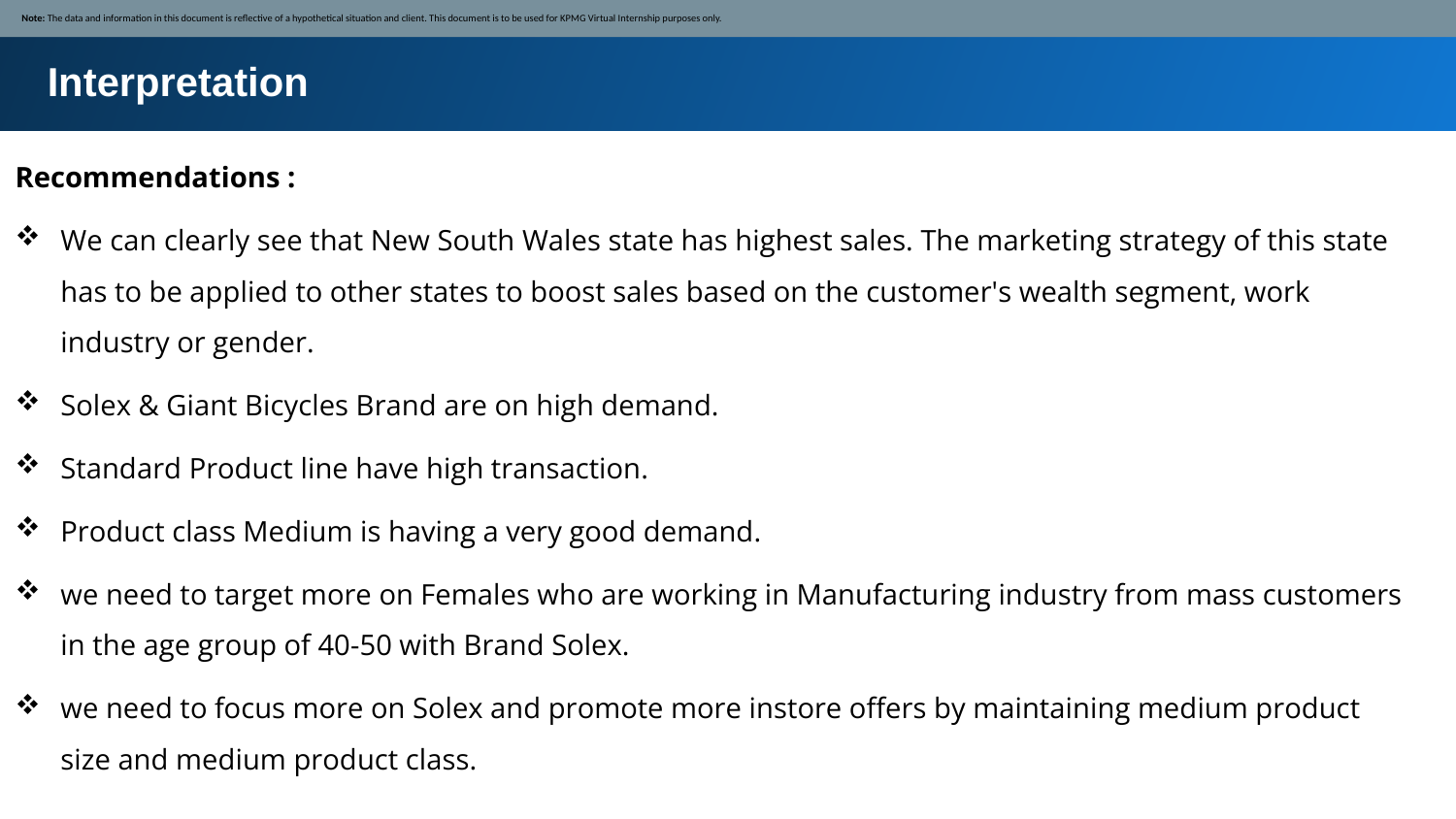

Note: The data and information in this document is reflective of a hypothetical situation and client. This document is to be used for KPMG Virtual Internship purposes only.
Interpretation
Recommendations :
We can clearly see that New South Wales state has highest sales. The marketing strategy of this state has to be applied to other states to boost sales based on the customer's wealth segment, work industry or gender.
Solex & Giant Bicycles Brand are on high demand.
Standard Product line have high transaction.
Product class Medium is having a very good demand.
we need to target more on Females who are working in Manufacturing industry from mass customers in the age group of 40-50 with Brand Solex.
we need to focus more on Solex and promote more instore offers by maintaining medium product size and medium product class.